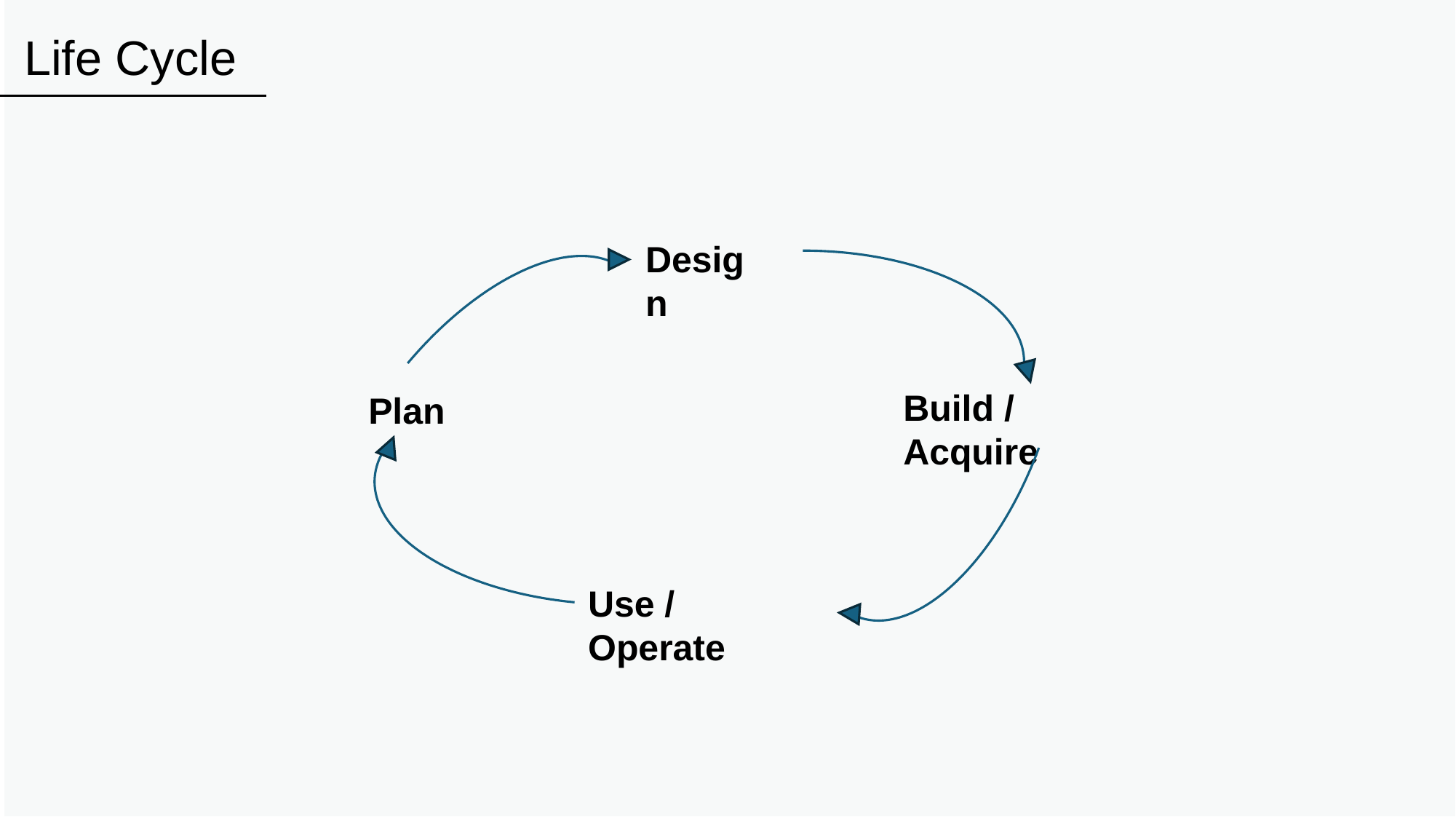

Life Cycle
Design

Build / Acquire

Plan

Use / Operate